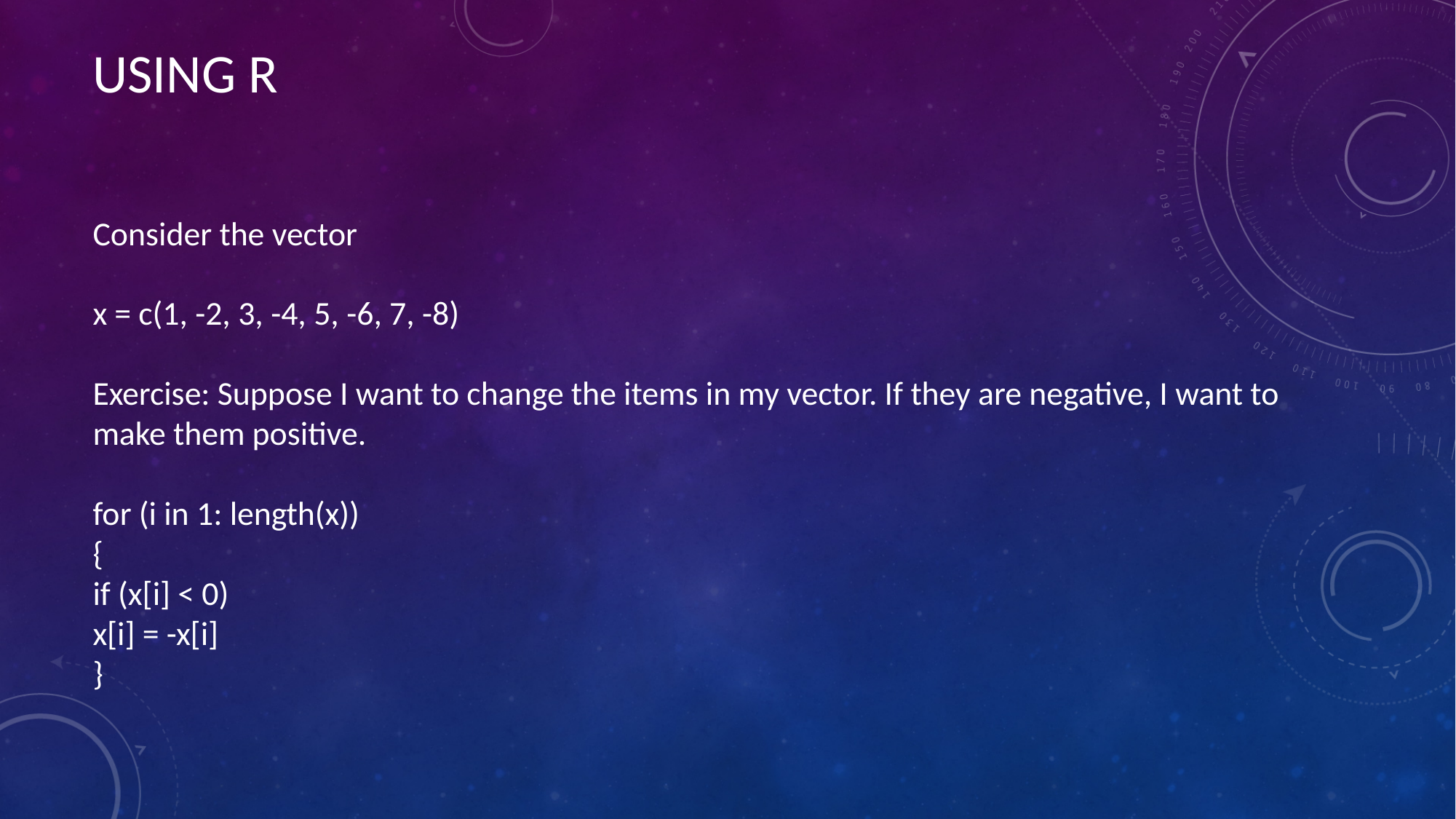

# Using R
Consider the vector

x = c(1, -2, 3, -4, 5, -6, 7, -8)

Exercise: Suppose I want to change the items in my vector. If they are negative, I want to make them positive.

for (i in 1: length(x))
{
if (x[i] < 0)
x[i] = -x[i]
}